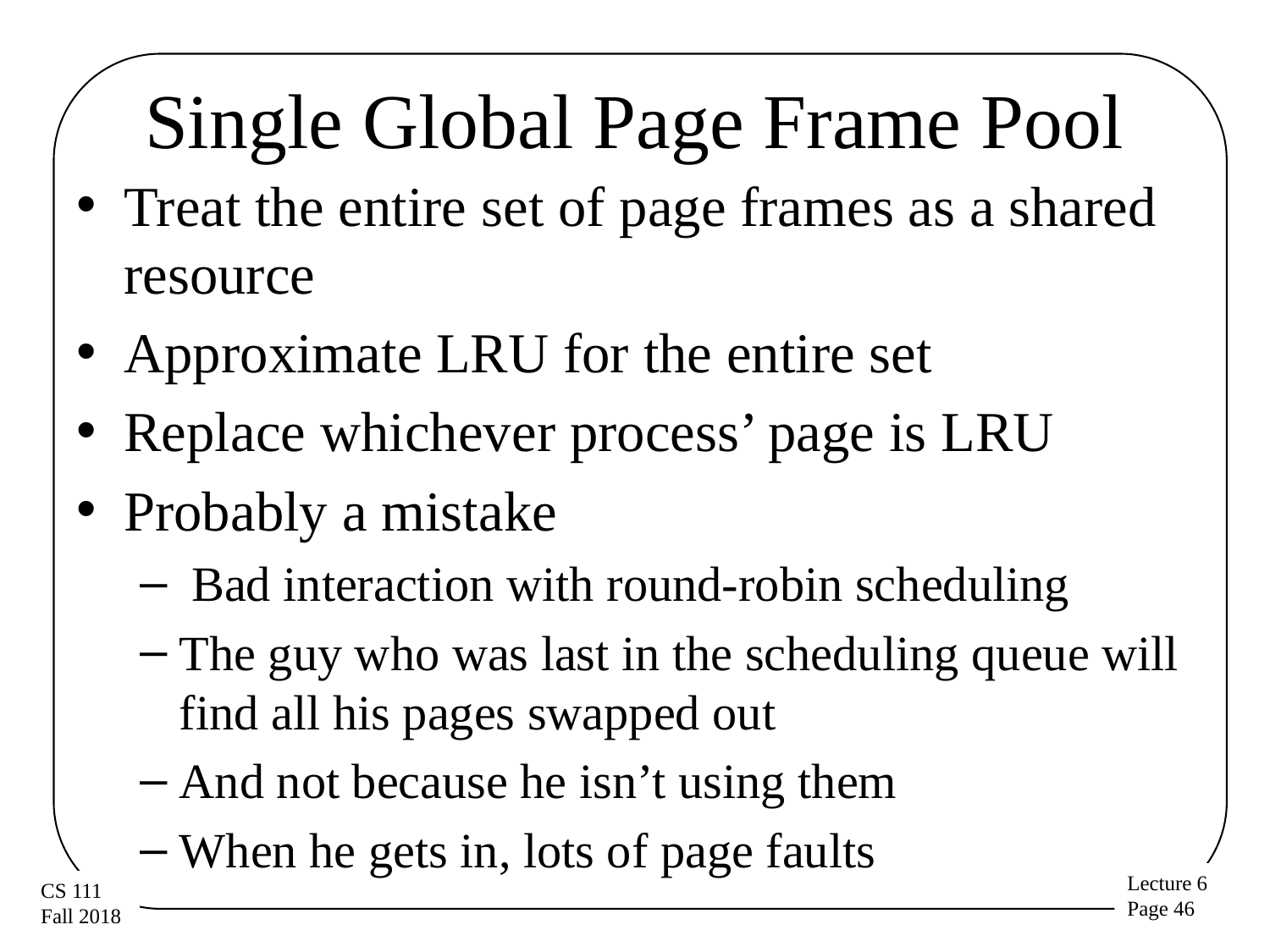

# Single Global Page Frame Pool
Treat the entire set of page frames as a shared resource
Approximate LRU for the entire set
Replace whichever process’ page is LRU
Probably a mistake
 Bad interaction with round-robin scheduling
The guy who was last in the scheduling queue will find all his pages swapped out
And not because he isn’t using them
When he gets in, lots of page faults